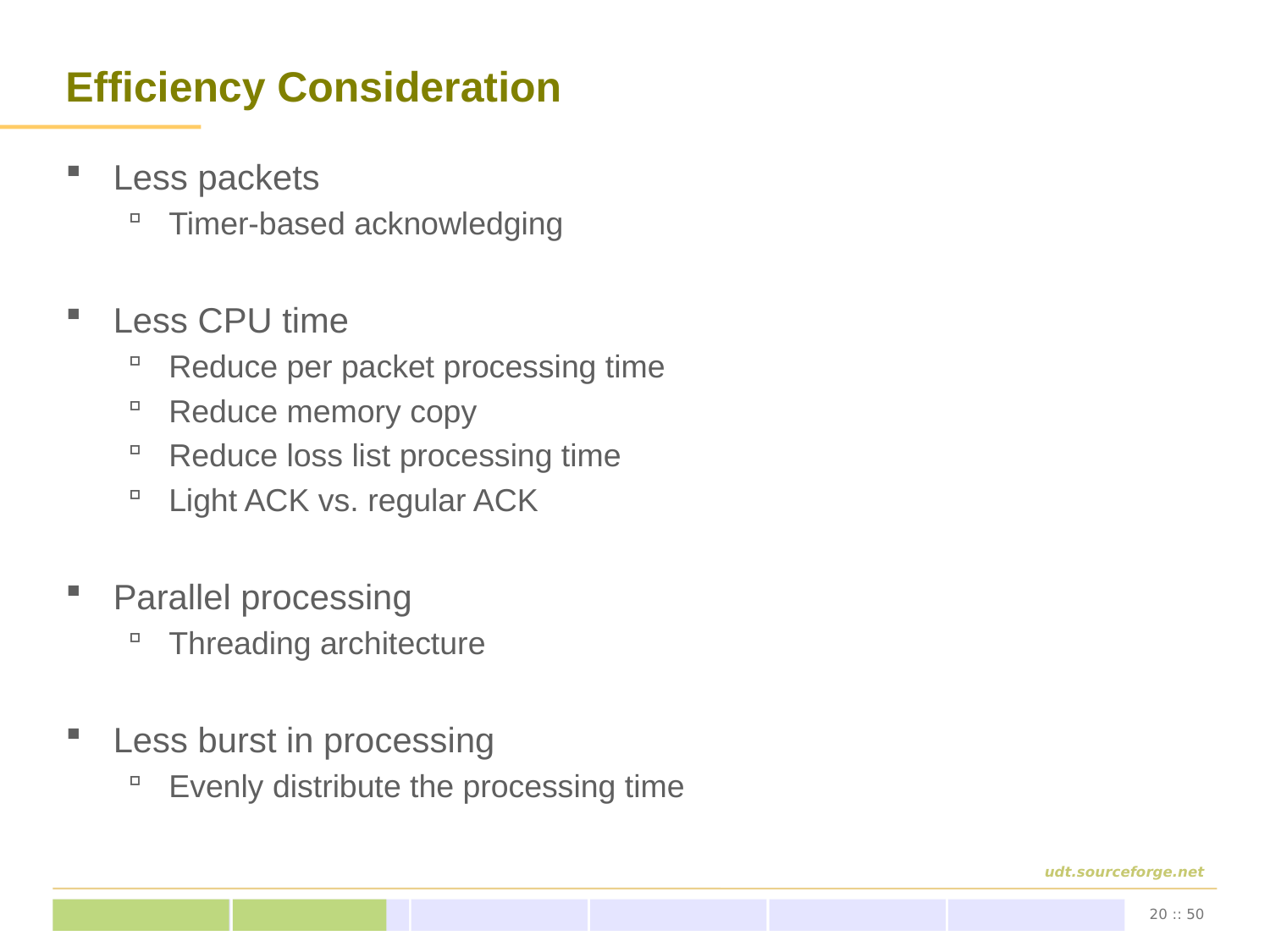

# Efficiency Consideration
Less packets
Timer-based acknowledging

Less CPU time
Reduce per packet processing time
Reduce memory copy
Reduce loss list processing time
Light ACK vs. regular ACK

Parallel processing
Threading architecture

Less burst in processing
Evenly distribute the processing time

20 :: 50